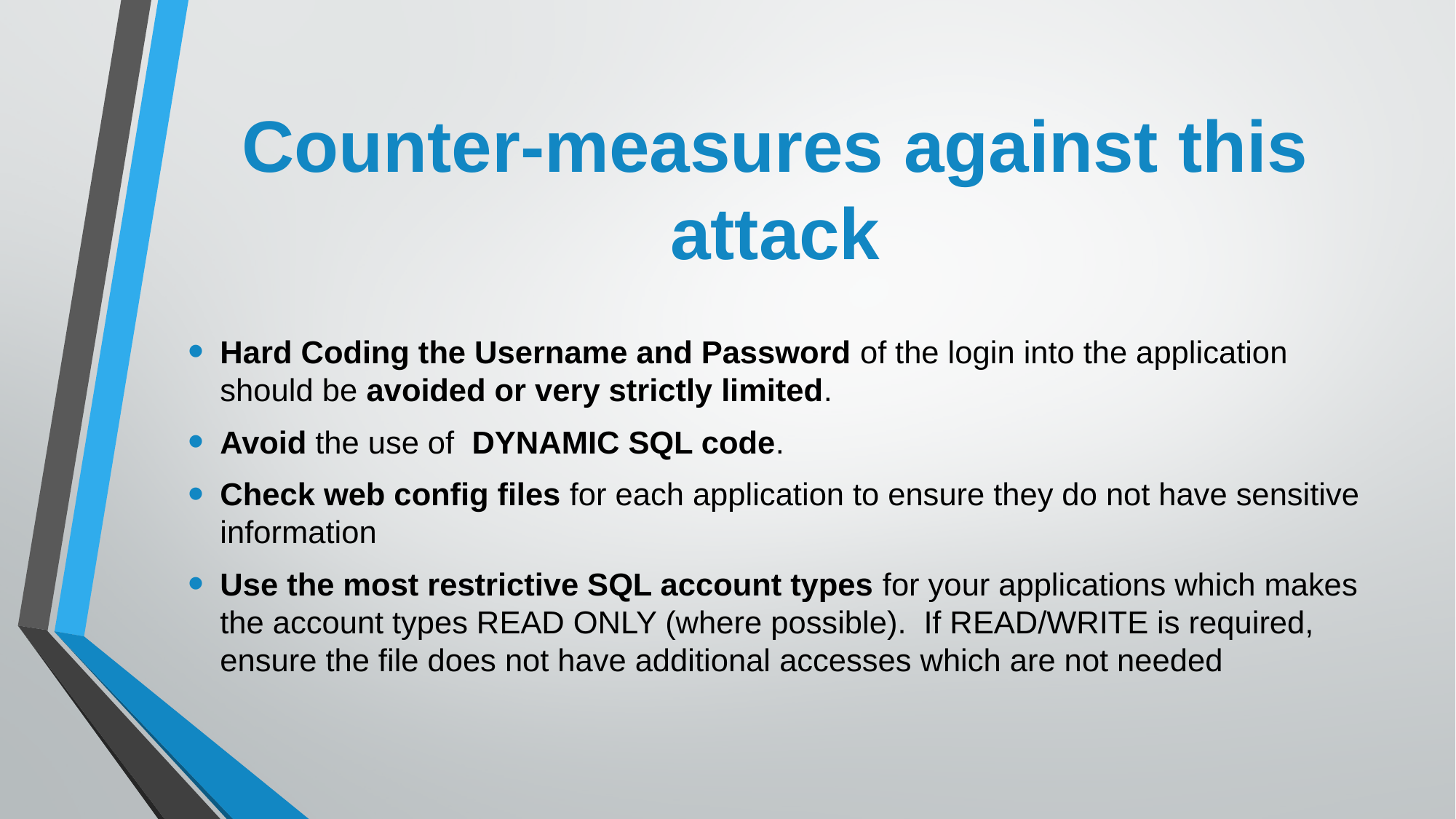

# Counter-measures against this attack
Hard Coding the Username and Password of the login into the application should be avoided or very strictly limited.
Avoid the use of  DYNAMIC SQL code.
Check web config files for each application to ensure they do not have sensitive information
Use the most restrictive SQL account types for your applications which makes the account types READ ONLY (where possible).  If READ/WRITE is required, ensure the file does not have additional accesses which are not needed